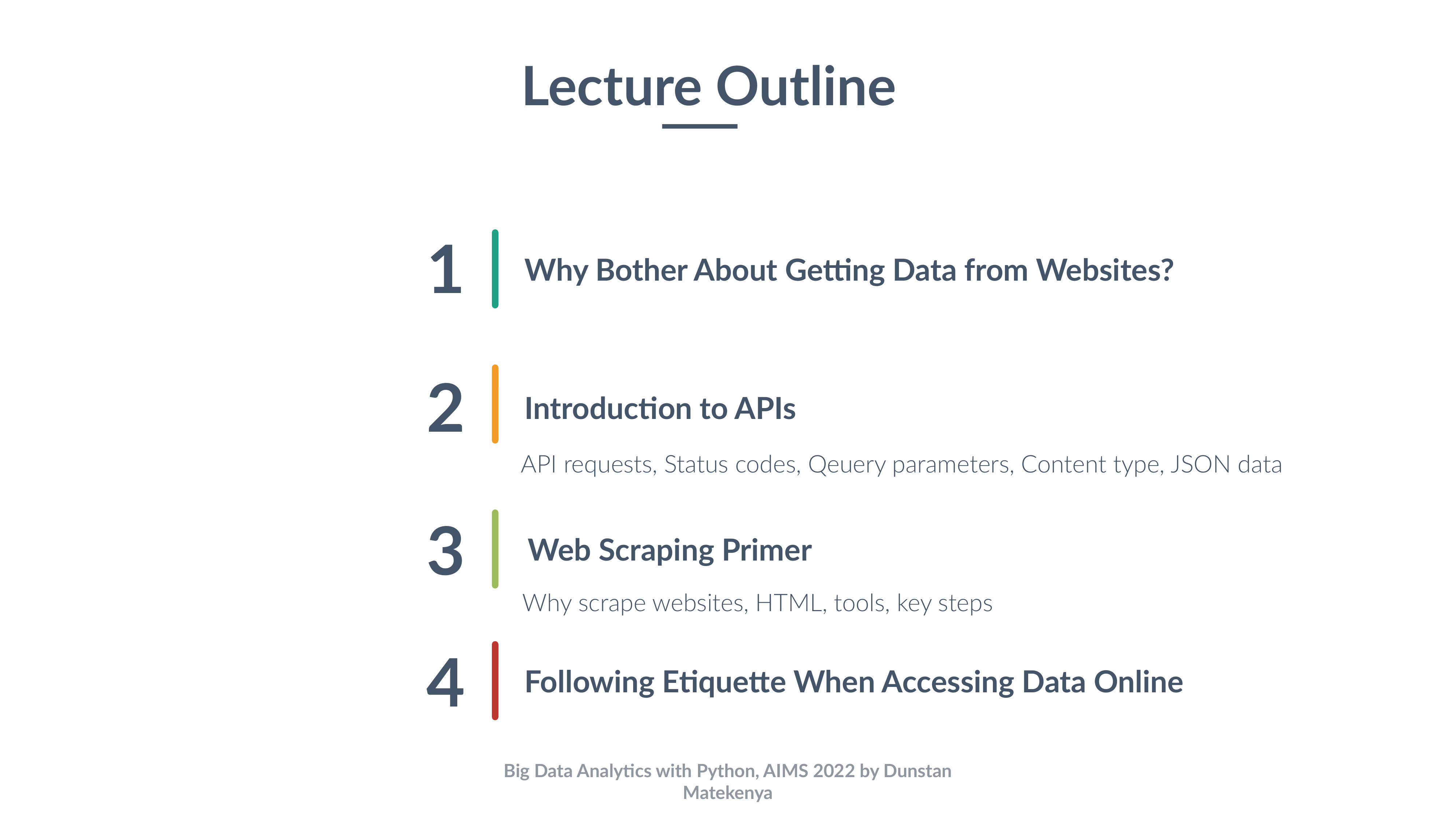

Lecture Outline

1

Why Bother About Getting Data from Websites?
2

Introduction to APIs
API requests, Status codes, Qeuery parameters, Content type, JSON data
3

Web Scraping Primer
Why scrape websites, HTML, tools, key steps
4

Following Etiquette When Accessing Data Online
Big Data Analytics with Python, AIMS 2022 by Dunstan Matekenya